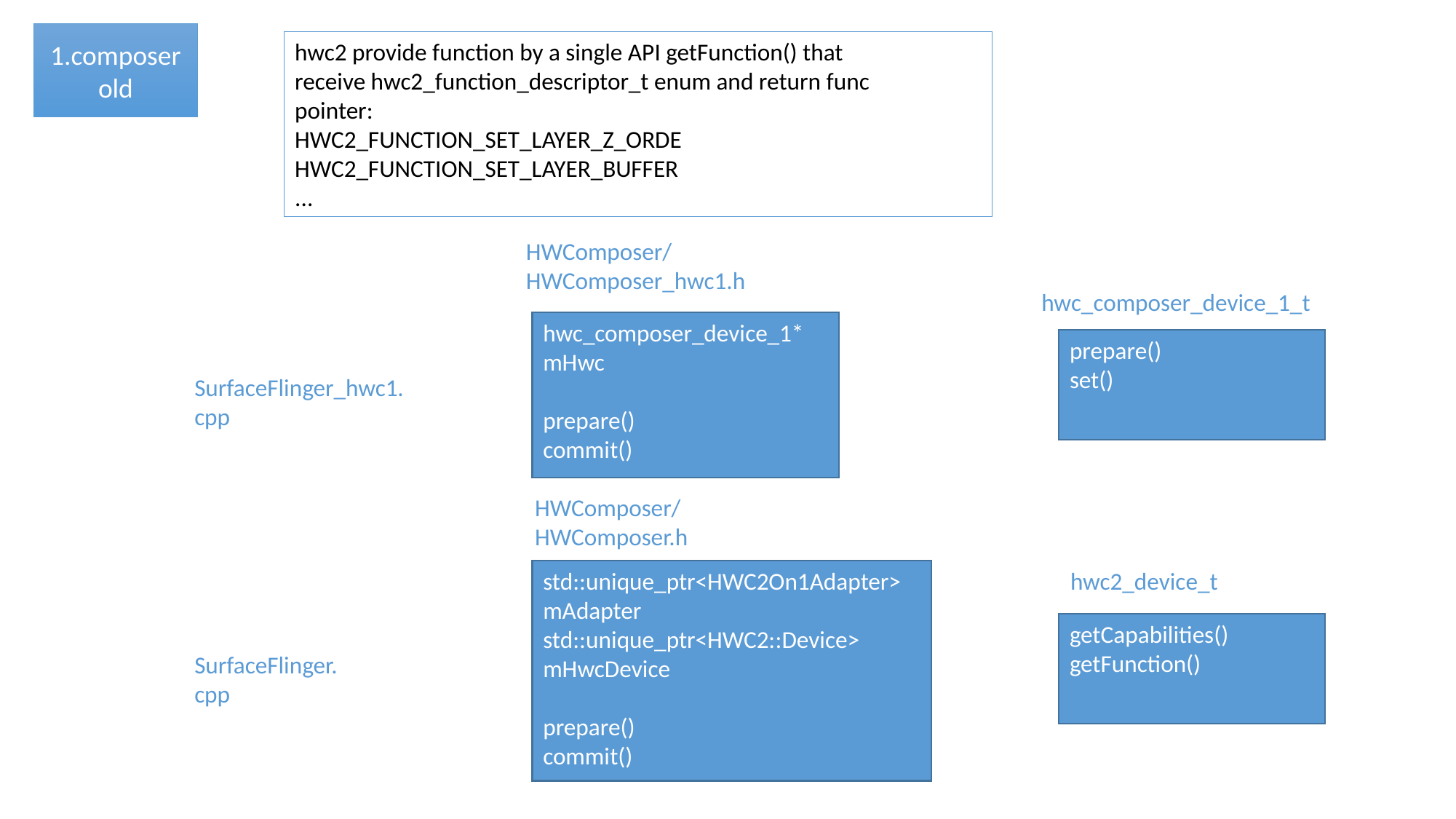

1.composer
old
hwc2 provide function by a single API getFunction() that
receive hwc2_function_descriptor_t enum and return func
pointer:
HWC2_FUNCTION_SET_LAYER_Z_ORDE
HWC2_FUNCTION_SET_LAYER_BUFFER
...
HWComposer/
HWComposer_hwc1.h
hwc_composer_device_1_t
hwc_composer_device_1* mHwc

prepare()
commit()
prepare()
set()
SurfaceFlinger_hwc1.
cpp
HWComposer/
HWComposer.h
std::unique_ptr<HWC2On1Adapter> mAdapter
std::unique_ptr<HWC2::Device>   mHwcDevice

prepare()
commit()
hwc2_device_t
getCapabilities()
getFunction()
SurfaceFlinger.
cpp